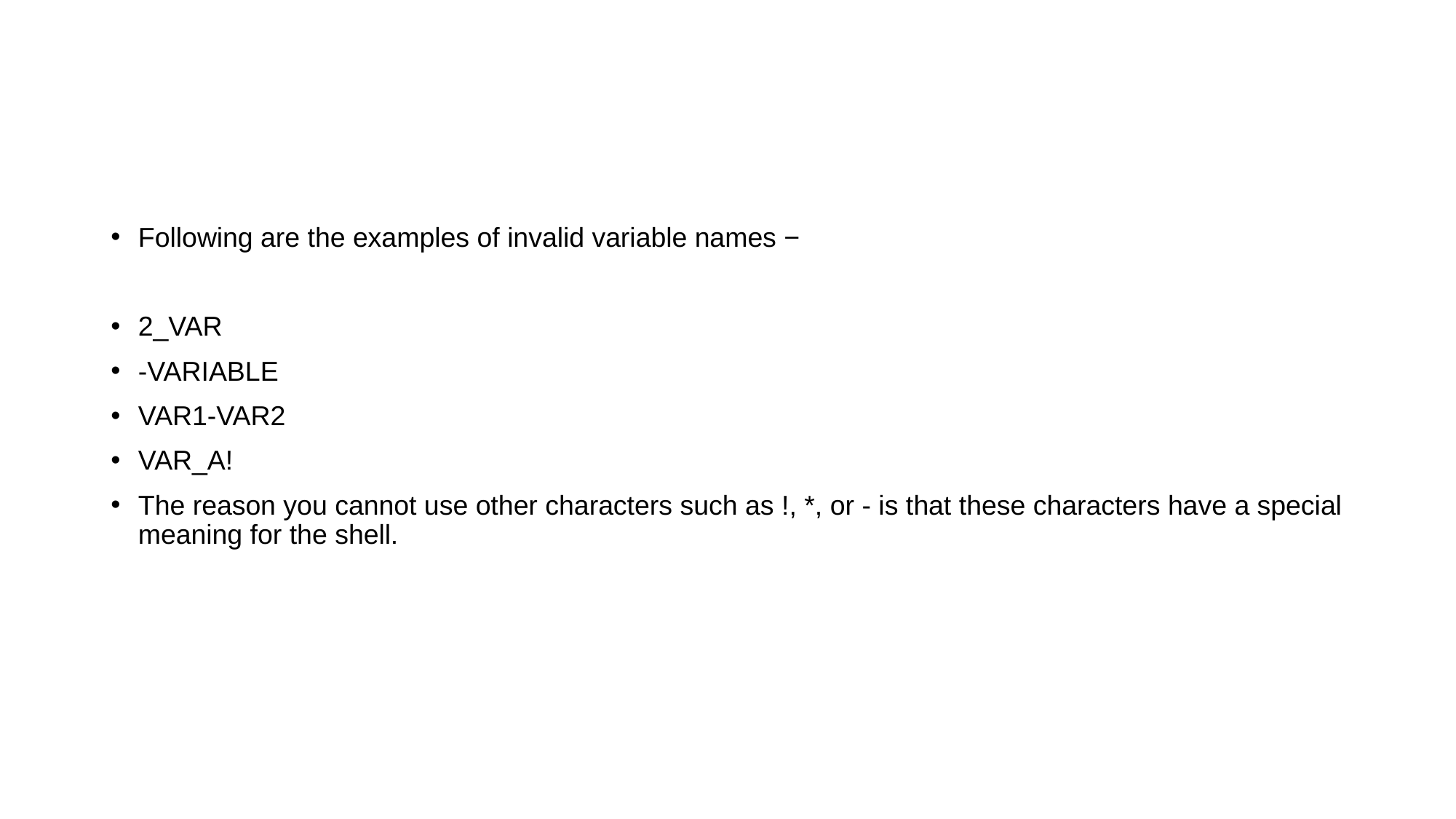

#
Following are the examples of invalid variable names −

2_VAR
-VARIABLE
VAR1-VAR2
VAR_A!
The reason you cannot use other characters such as !, *, or - is that these characters have a special meaning for the shell.